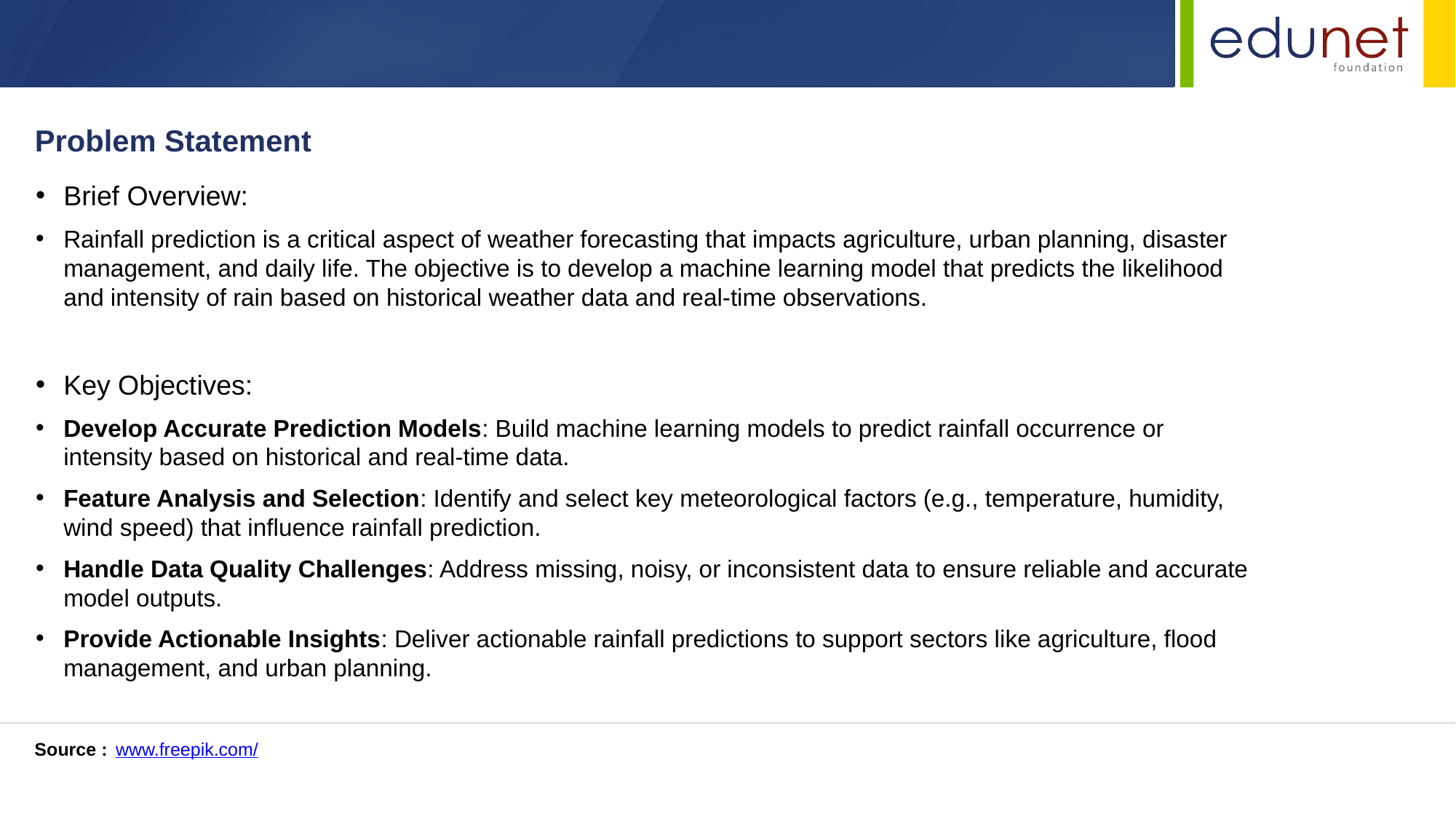

Problem Statement
Brief Overview:
Rainfall prediction is a critical aspect of weather forecasting that impacts agriculture, urban planning, disaster management, and daily life. The objective is to develop a machine learning model that predicts the likelihood and intensity of rain based on historical weather data and real-time observations.

Key Objectives:
Develop Accurate Prediction Models: Build machine learning models to predict rainfall occurrence or intensity based on historical and real-time data.
Feature Analysis and Selection: Identify and select key meteorological factors (e.g., temperature, humidity, wind speed) that influence rainfall prediction.
Handle Data Quality Challenges: Address missing, noisy, or inconsistent data to ensure reliable and accurate model outputs.
Provide Actionable Insights: Deliver actionable rainfall predictions to support sectors like agriculture, flood management, and urban planning.

Source :
www.freepik.com/